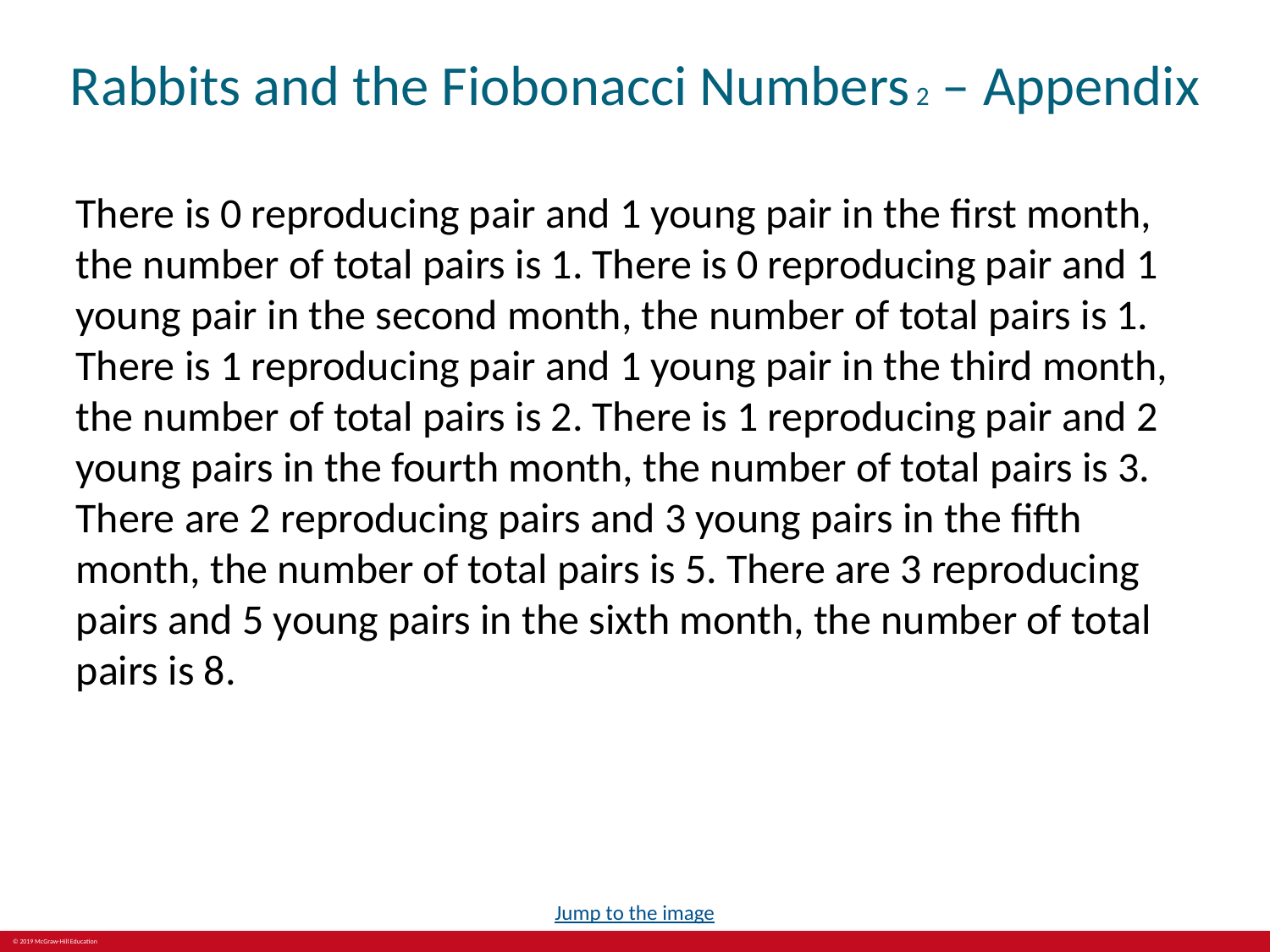

# Rabbits and the Fiobonacci Numbers 2 – Appendix
There is 0 reproducing pair and 1 young pair in the first month, the number of total pairs is 1. There is 0 reproducing pair and 1 young pair in the second month, the number of total pairs is 1. There is 1 reproducing pair and 1 young pair in the third month, the number of total pairs is 2. There is 1 reproducing pair and 2 young pairs in the fourth month, the number of total pairs is 3.  There are 2 reproducing pairs and 3 young pairs in the fifth month, the number of total pairs is 5. There are 3 reproducing pairs and 5 young pairs in the sixth month, the number of total pairs is 8.
Jump to the image